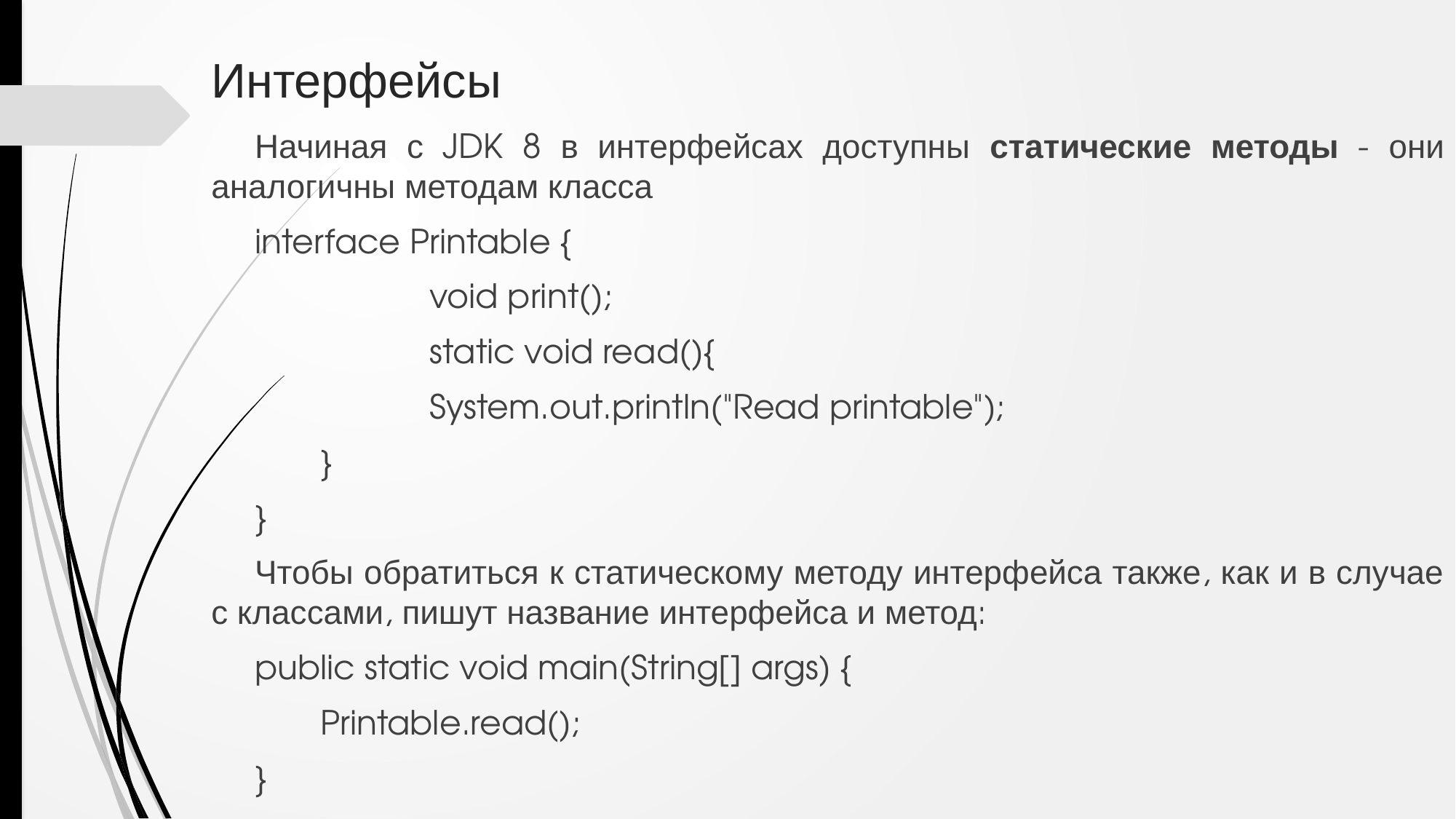

# Интерфейсы
Начиная с JDK 8 в интерфейсах доступны статические методы - они аналогичны методам класса
interface Printable {
		void print();
		static void read(){
		System.out.println("Read printable");
    	}
}
Чтобы обратиться к статическому методу интерфейса также, как и в случае с классами, пишут название интерфейса и метод:
public static void main(String[] args) {
	Printable.read();
}